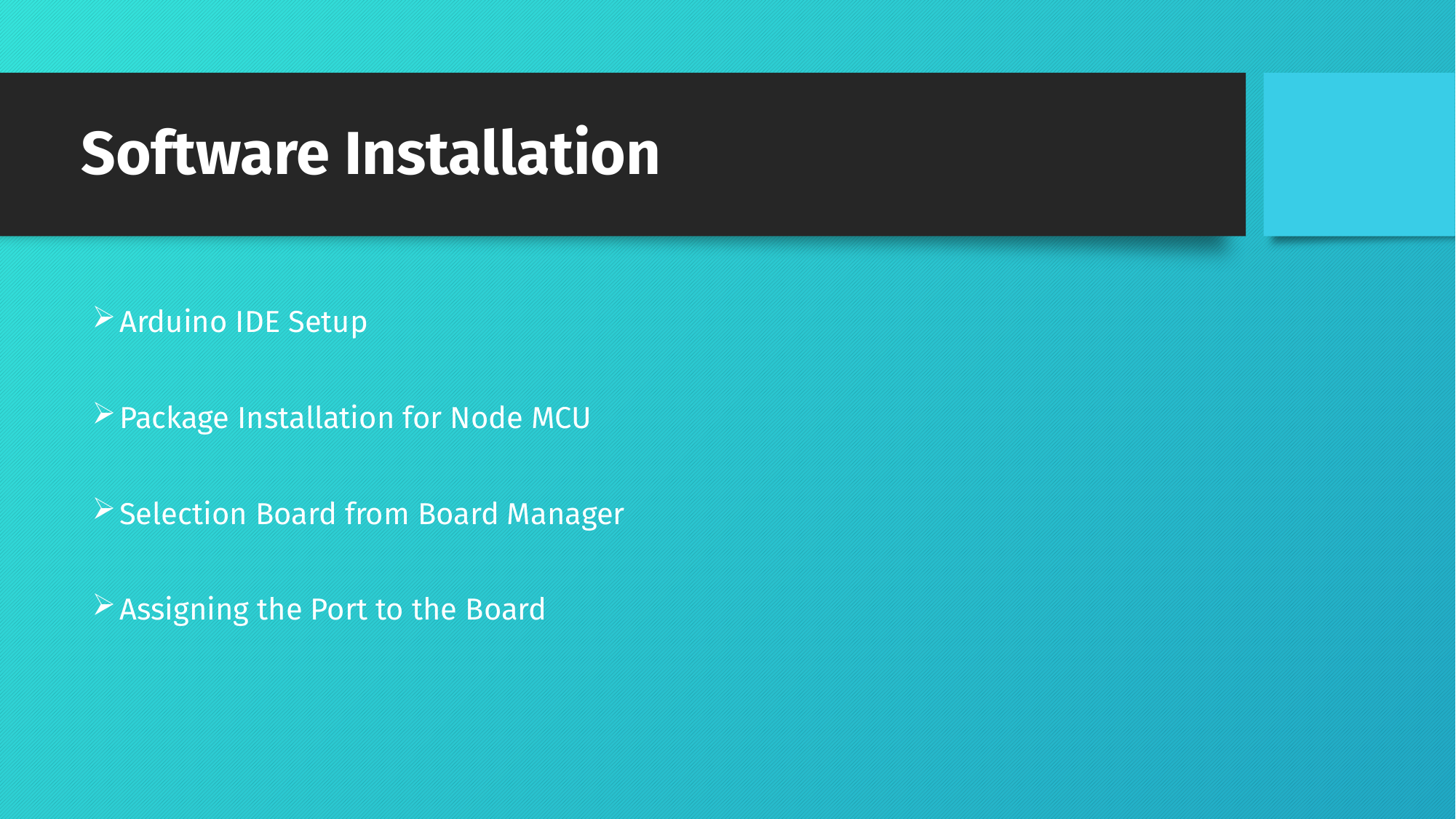

# Software Installation
Arduino IDE Setup

Package Installation for Node MCU

Selection Board from Board Manager

Assigning the Port to the Board